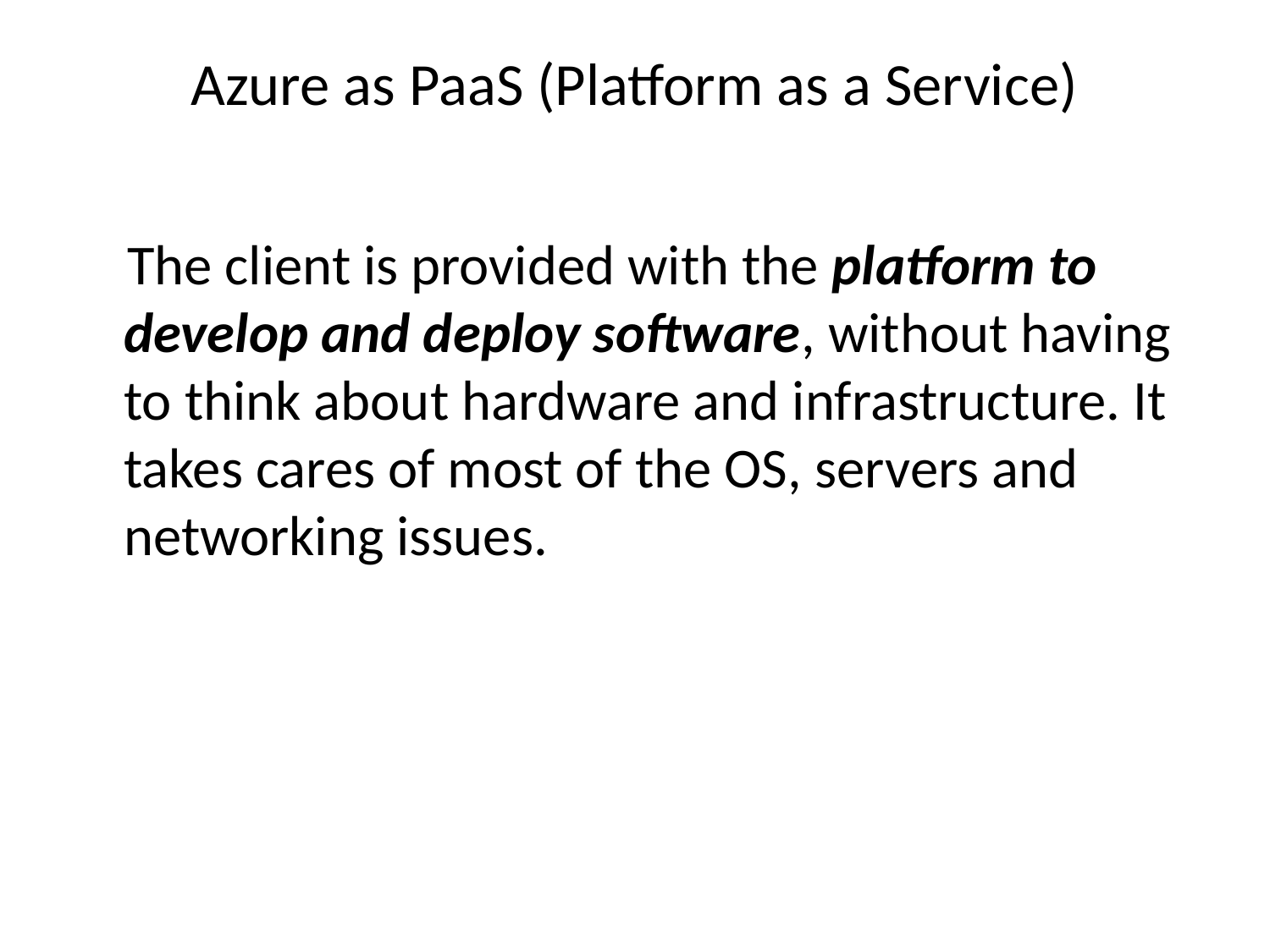

# Azure as PaaS (Platform as a Service)
    The client is provided with the platform to develop and deploy software, without having to think about hardware and infrastructure. It takes cares of most of the OS, servers and networking issues.